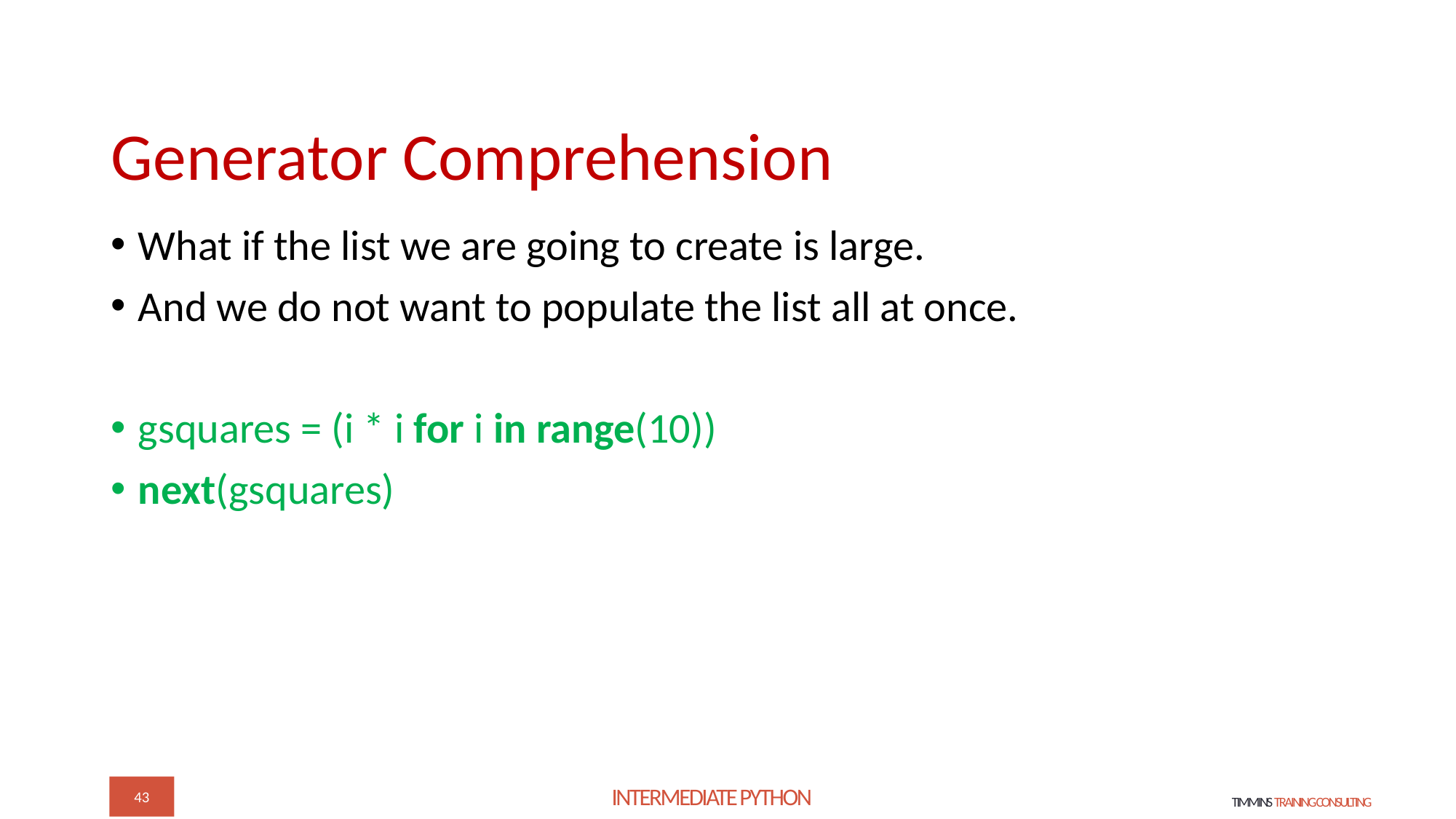

# Generator Comprehension
What if the list we are going to create is large.
And we do not want to populate the list all at once.

gsquares = (i * i for i in range(10))
next(gsquares)